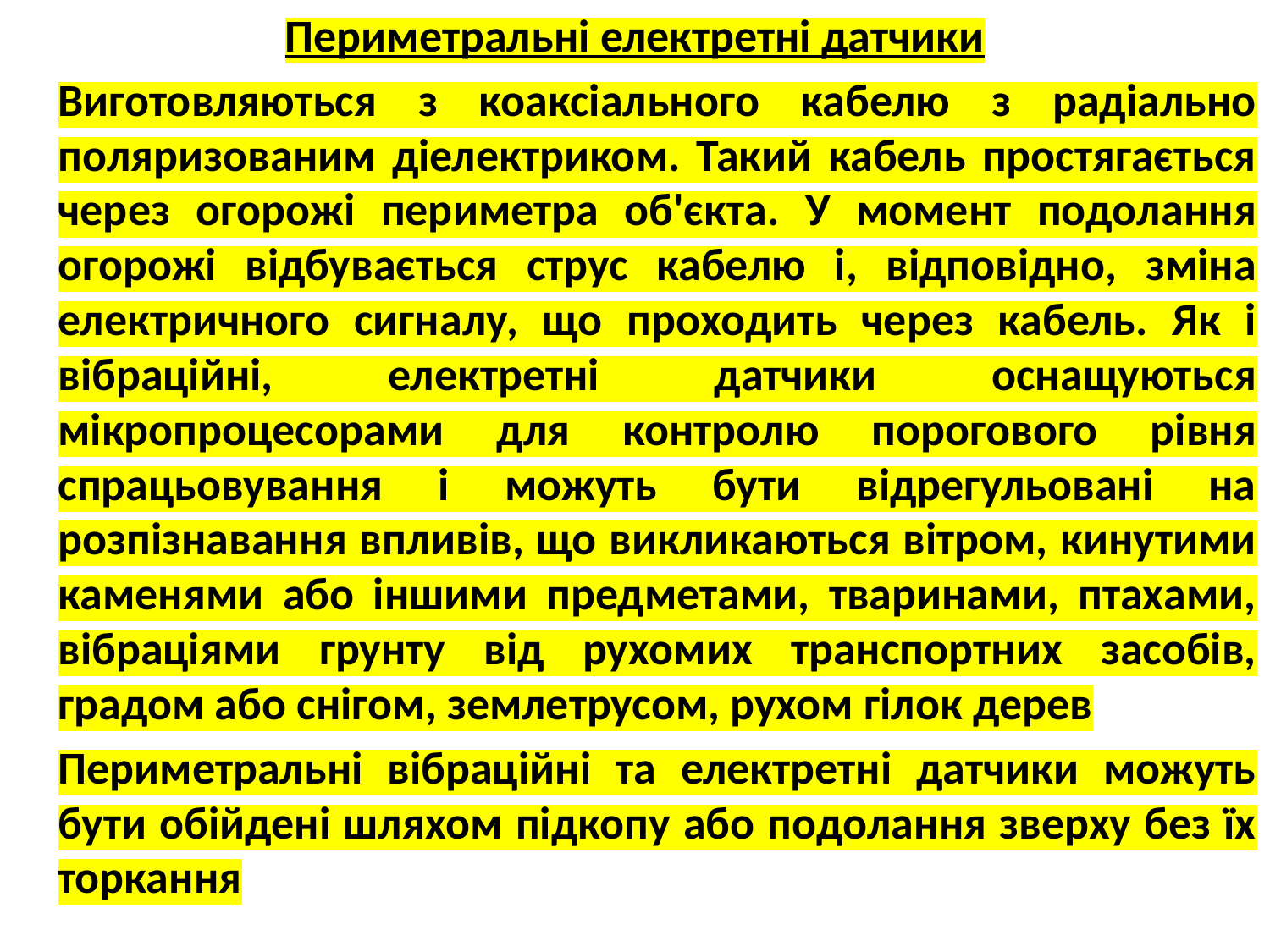

Периметральні електретні датчики
		Виготовляються з коаксіального кабелю з радіально поляризованим діелектриком. Такий кабель простягається через огорожі периметра об'єкта. У момент подолання огорожі відбувається струс кабелю і, відповідно, зміна електричного сигналу, що проходить через кабель. Як і вібраційні, електретні датчики оснащуються мікропроцесорами для контролю порогового рівня спрацьовування і можуть бути відрегульовані на розпізнавання впливів, що викликаються вітром, кинутими каменями або іншими предметами, тваринами, птахами, вібраціями грунту від рухомих транспортних засобів, градом або снігом, землетрусом, рухом гілок дерев
		Периметральні вібраційні та електретні датчики можуть бути обійдені шляхом підкопу або подолання зверху без їх торкання